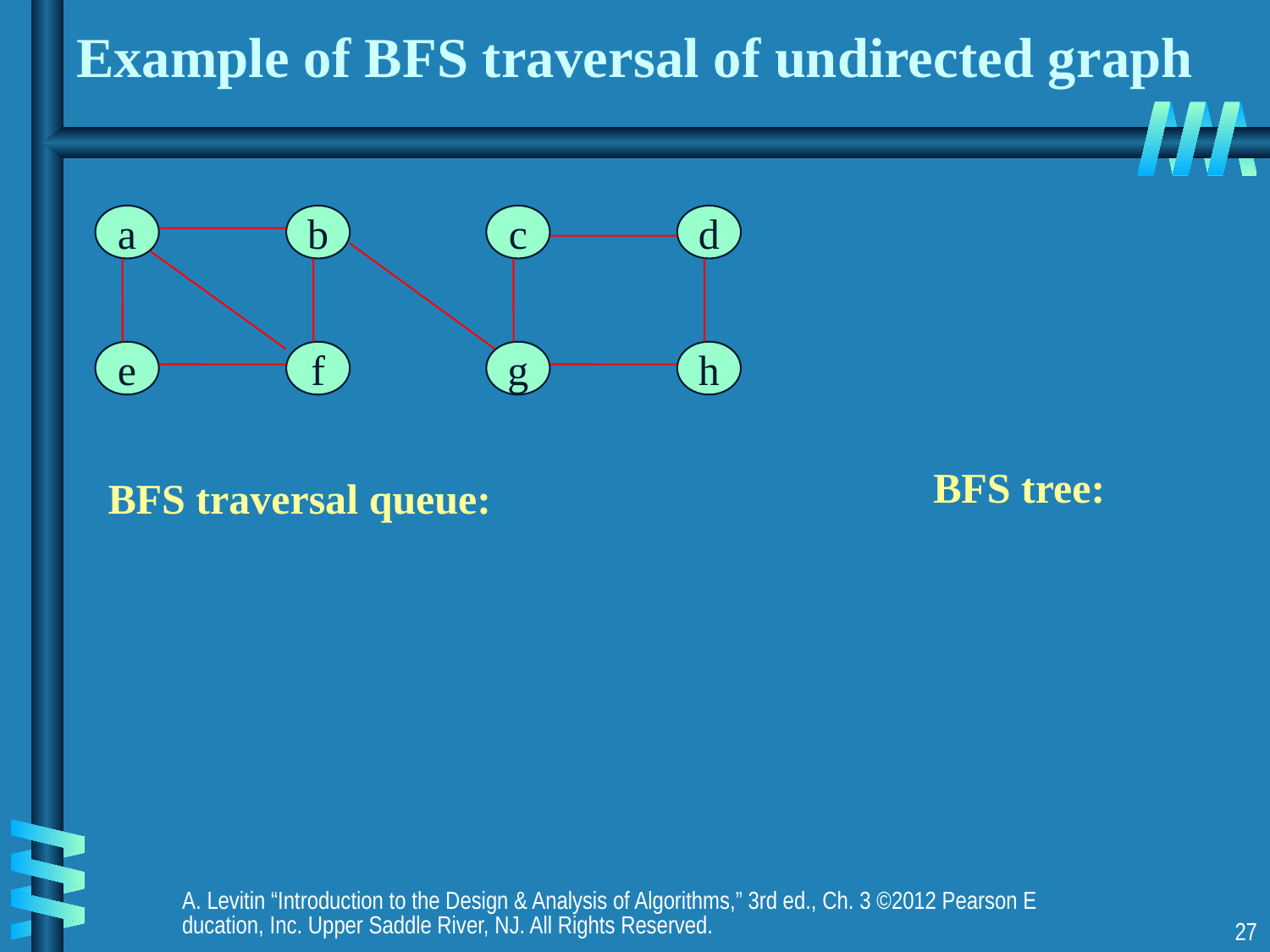

# Example of BFS traversal of undirected graph

a
b
c
d

e
f
g
h

BFS tree:
BFS traversal queue:
A. Levitin “Introduction to the Design & Analysis of Algorithms,” 3rd ed., Ch. 3 ©2012 Pearson Education, Inc. Upper Saddle River, NJ. All Rights Reserved.
27